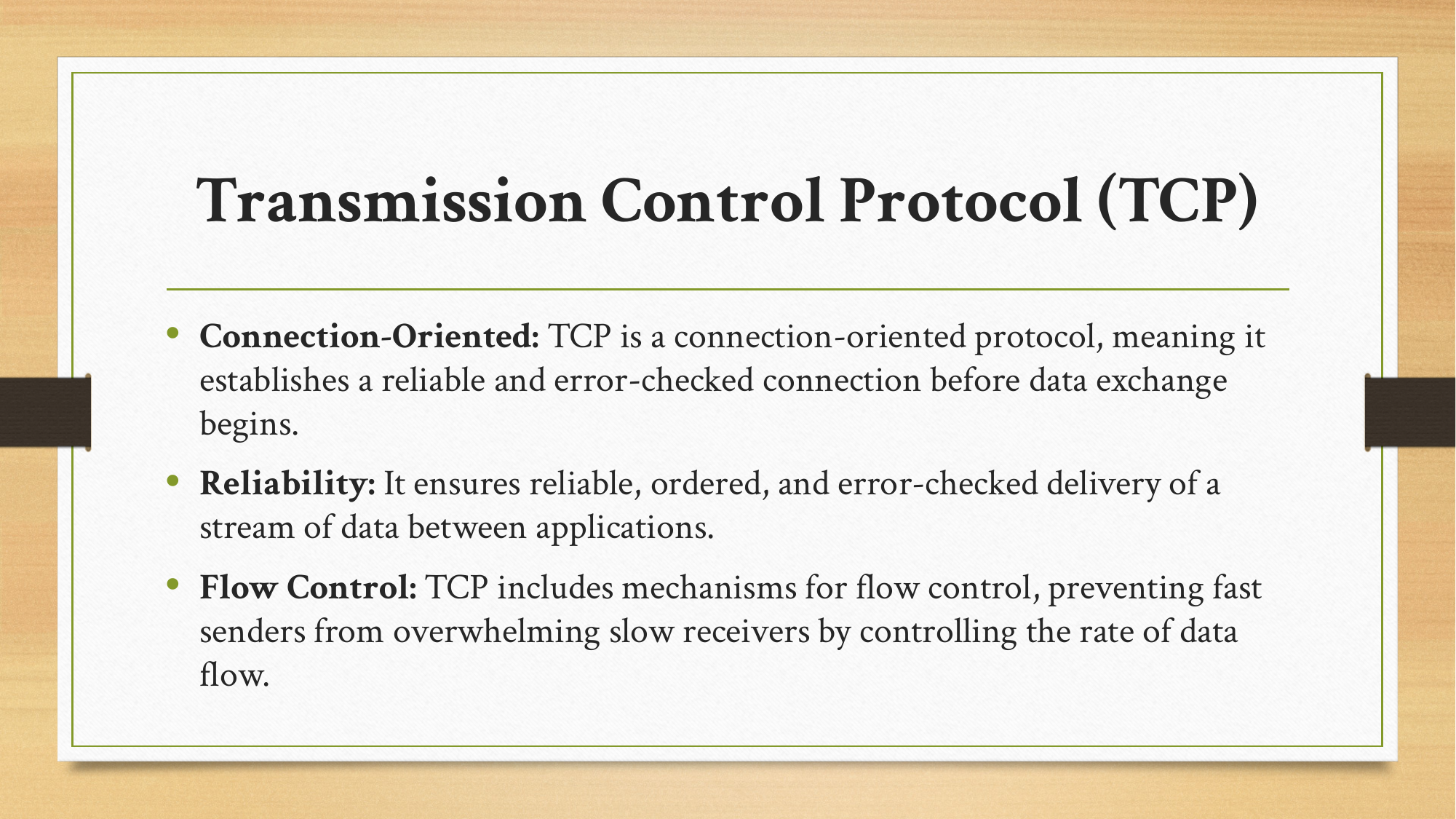

# Transmission Control Protocol (TCP)
Connection-Oriented: TCP is a connection-oriented protocol, meaning it establishes a reliable and error-checked connection before data exchange begins.
Reliability: It ensures reliable, ordered, and error-checked delivery of a stream of data between applications.
Flow Control: TCP includes mechanisms for flow control, preventing fast senders from overwhelming slow receivers by controlling the rate of data flow.